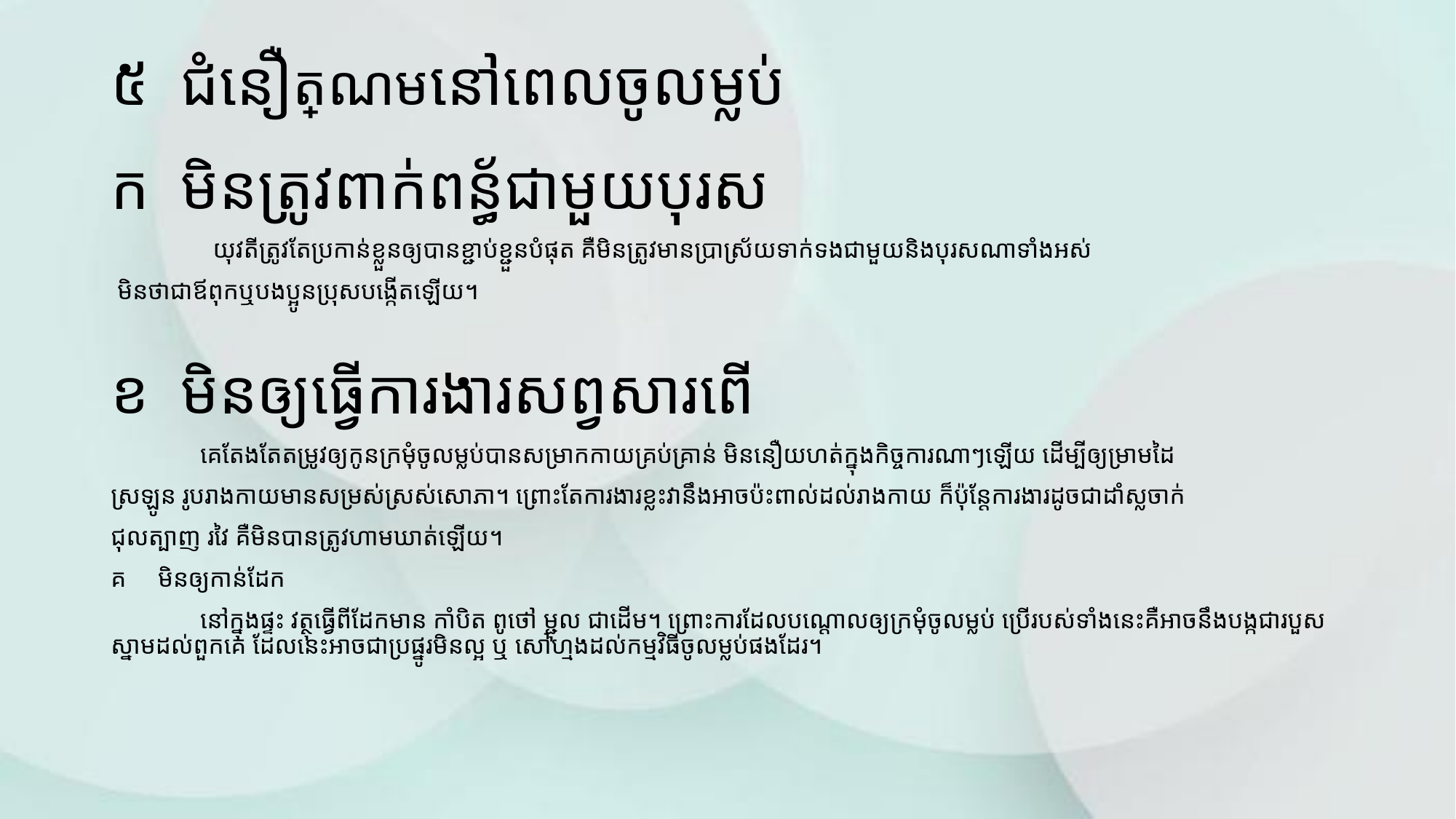

# ៥  ជំនឿត្រណមនៅពេលចូលម្លប់
ក  មិនត្រូវពាក់ពន្ធ័ជាមួយបុរស
                យុវតីត្រូវតែប្រកាន់ខ្លួនឲ្យបានខ្ជាប់ខ្ជួនបំផុត គឺមិនត្រូវមានប្រាស្រ័យទាក់ទងជាមួយនិងបុរសណាទាំងអស់
 មិនថាជាឪពុកឬបងប្អូនប្រុសបង្កើតឡើយ។

ខ  មិនឲ្យធ្វើការងារសព្វសារពើ
              គេតែងតែតម្រូវឲ្យកូនក្រមុំចូលម្លប់បានសម្រាកកាយគ្រប់គ្រាន់ មិននឿយហត់ក្នុងកិច្ចការណាៗឡើយ ដើម្បីឲ្យម្រាមដៃ
ស្រឡូន រូបរាងកាយមានសម្រស់ស្រស់សោភា។ ព្រោះតែការងារខ្លះវានឹងអាចប៉ះពាល់ដល់រាងកាយ ក៏ប៉ុន្តែការងារដូចជាដាំស្លចាក់
ជុលត្បាញ រវៃ គឺមិនបានត្រូវហាមឃាត់ឡើយ។
គ     មិនឲ្យកាន់ដែក
              នៅក្នុងផ្ទះ វត្ថុធ្វើពីដែកមាន​ កាំបិត ពូថៅ ម្ជុល ជាដើម។ ព្រោះការដែលបណ្តោលឲ្យក្រមុំចូលម្លប់ ប្រើរបស់ទាំងនេះគឺអាចនឹងបង្កជារបួសស្នាមដល់ពួកគេ ដែលនេះអាចជាប្រផ្នូរមិនល្អ​ ឬ សៅហ្មងដល់កម្មវិធីចូលម្លប់ផងដែរ។